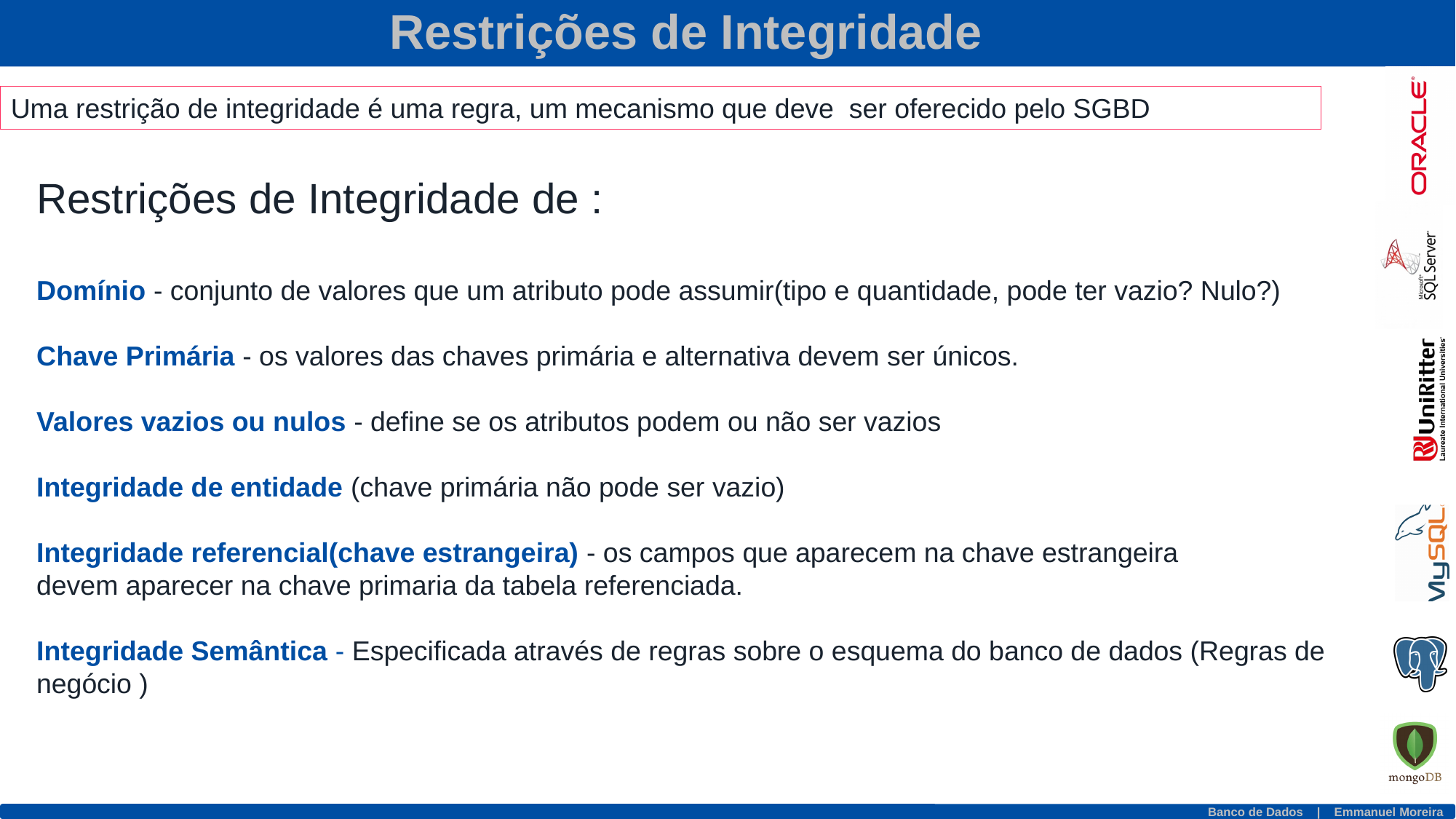

Restrições de Integridade
Uma restrição de integridade é uma regra, um mecanismo que deve  ser oferecido pelo SGBD
Restrições de Integridade de :

Domínio - conjunto de valores que um atributo pode assumir(tipo e quantidade, pode ter vazio? Nulo?)

Chave Primária - os valores das chaves primária e alternativa devem ser únicos.

Valores vazios ou nulos - define se os atributos podem ou não ser vazios

Integridade de entidade (chave primária não pode ser vazio)

Integridade referencial(chave estrangeira) - os campos que aparecem na chave estrangeira
devem aparecer na chave primaria da tabela referenciada.

Integridade Semântica - Especificada através de regras sobre o esquema do banco de dados (Regras de negócio )